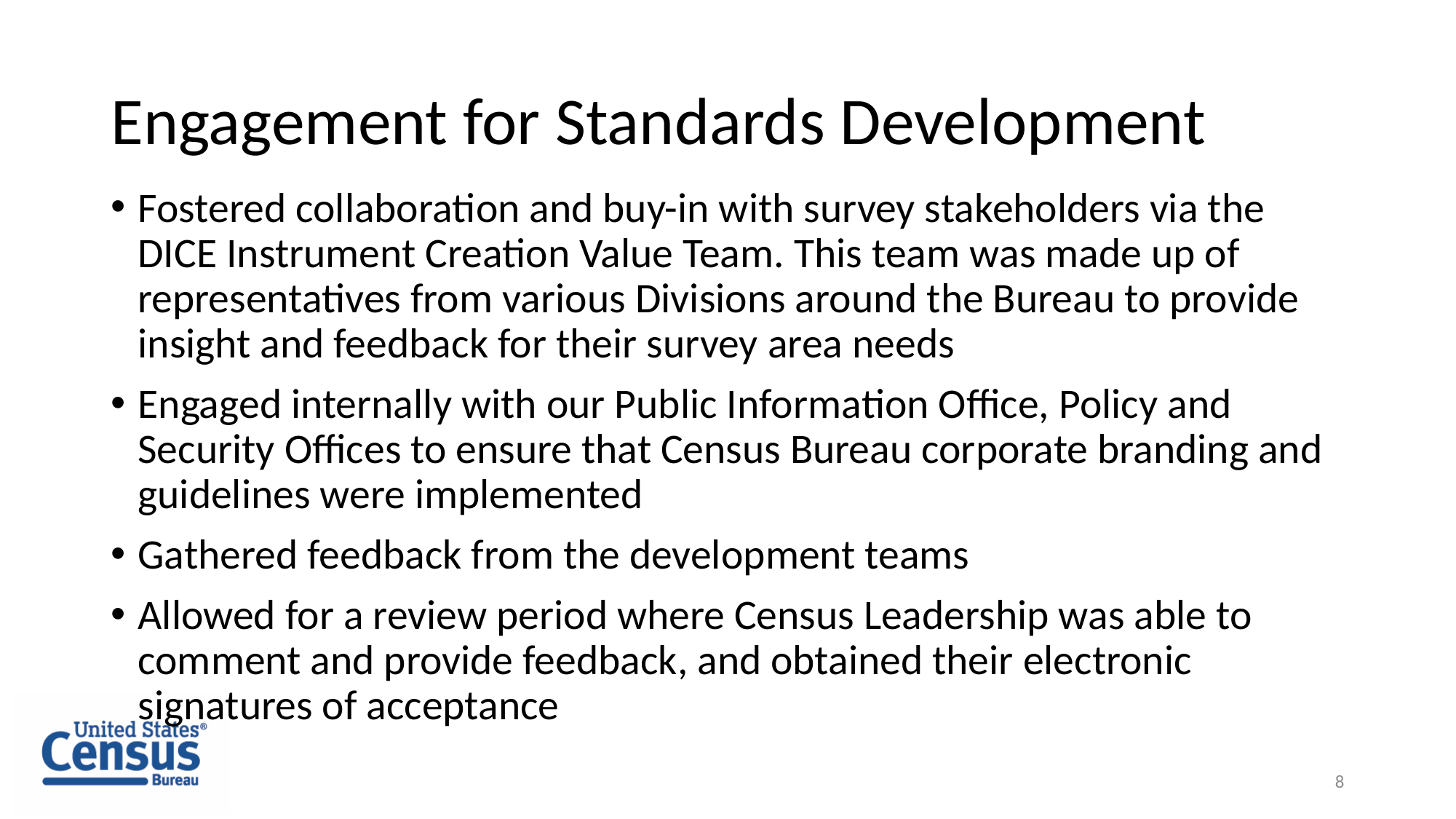

# Engagement for Standards Development
Fostered collaboration and buy-in with survey stakeholders via the DICE Instrument Creation Value Team. This team was made up of representatives from various Divisions around the Bureau to provide insight and feedback for their survey area needs
Engaged internally with our Public Information Office, Policy and Security Offices to ensure that Census Bureau corporate branding and guidelines were implemented
Gathered feedback from the development teams
Allowed for a review period where Census Leadership was able to comment and provide feedback, and obtained their electronic signatures of acceptance

8